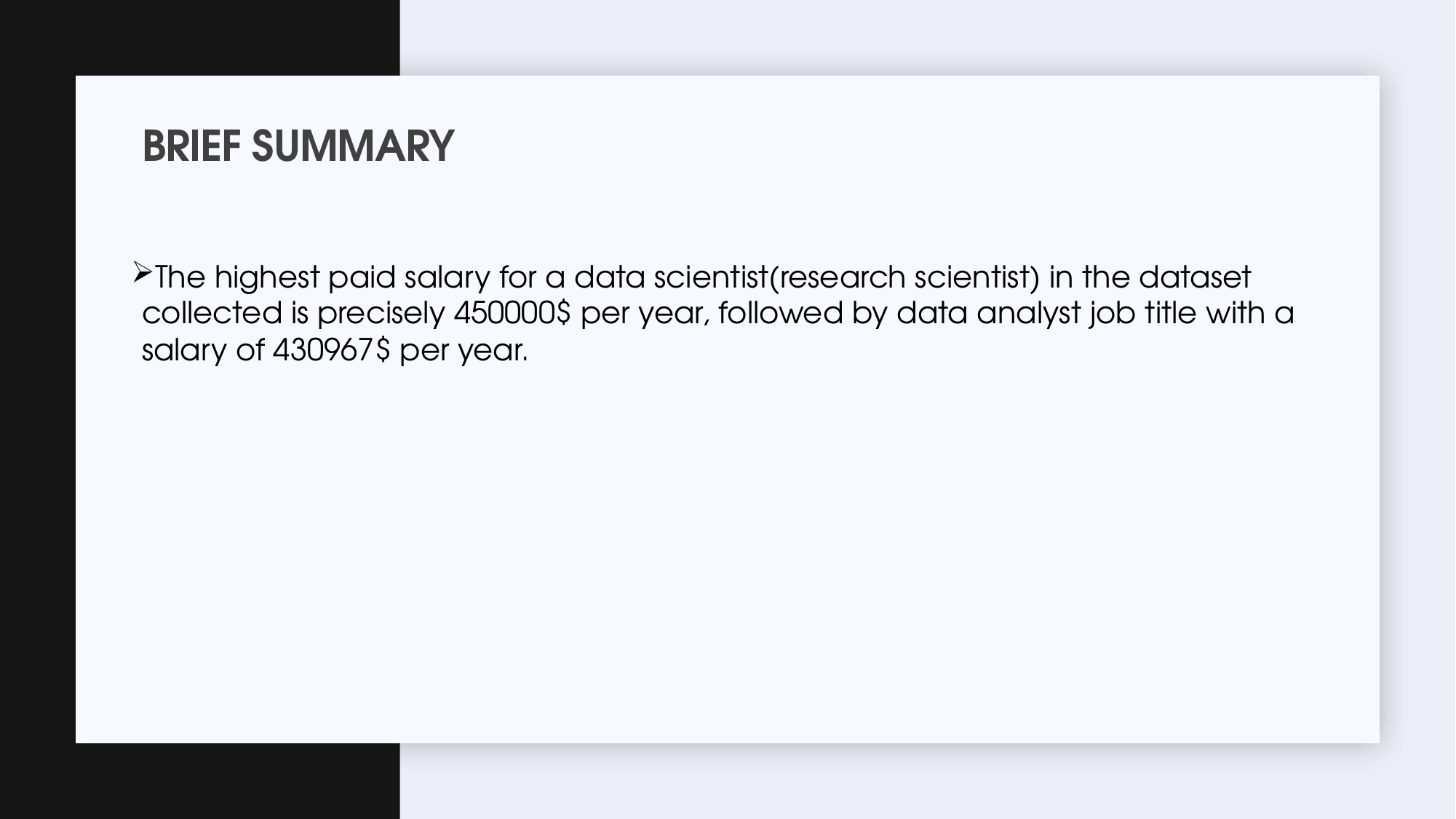

# BRIEF SUMMARY
The highest paid salary for a data scientist(research scientist) in the dataset collected is precisely 450000$ per year, followed by data analyst job title with a salary of 430967$ per year.